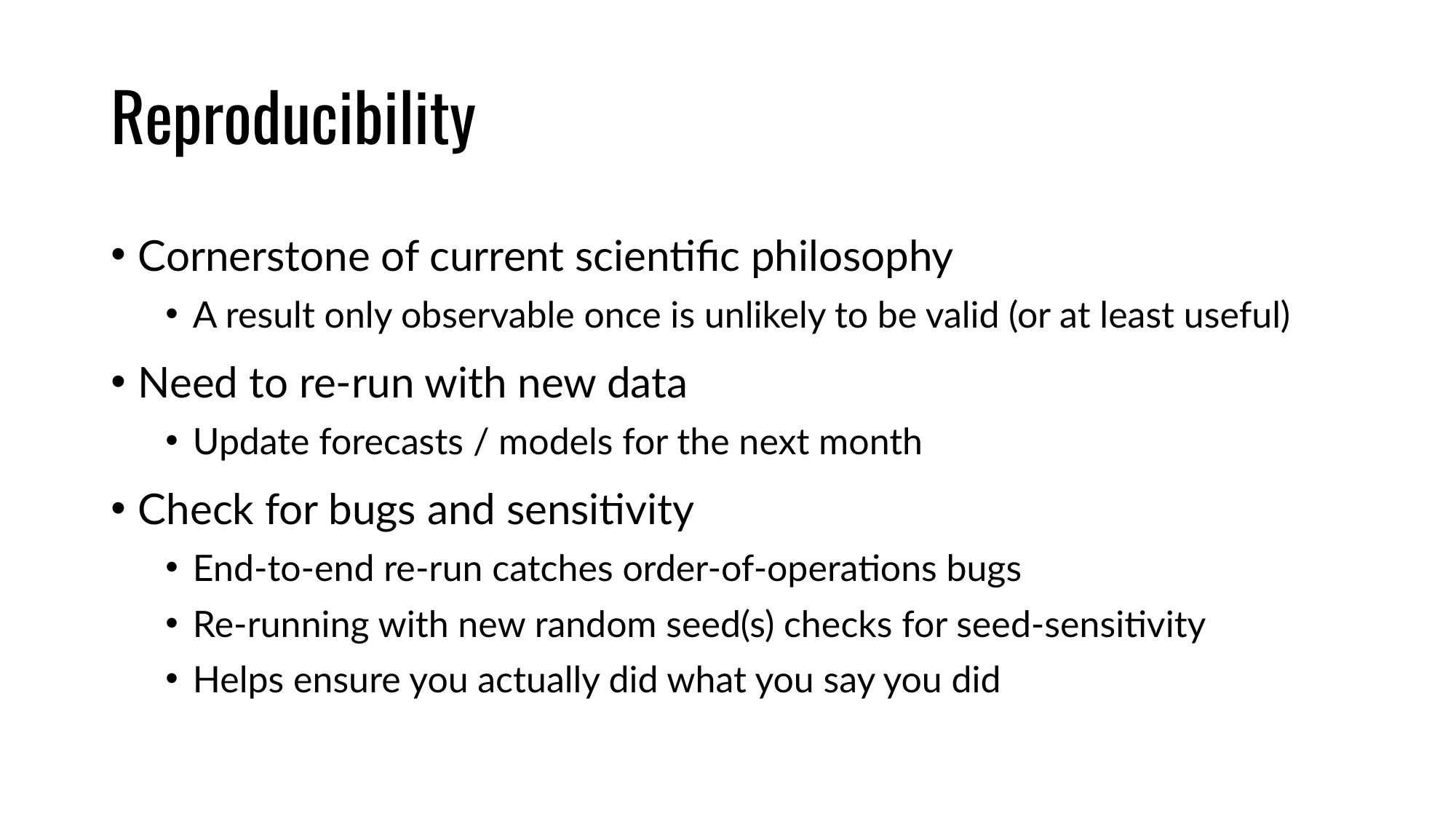

# Reproducibility
Cornerstone of current scientific philosophy
A result only observable once is unlikely to be valid (or at least useful)
Need to re-run with new data
Update forecasts / models for the next month
Check for bugs and sensitivity
End-to-end re-run catches order-of-operations bugs
Re-running with new random seed(s) checks for seed-sensitivity
Helps ensure you actually did what you say you did